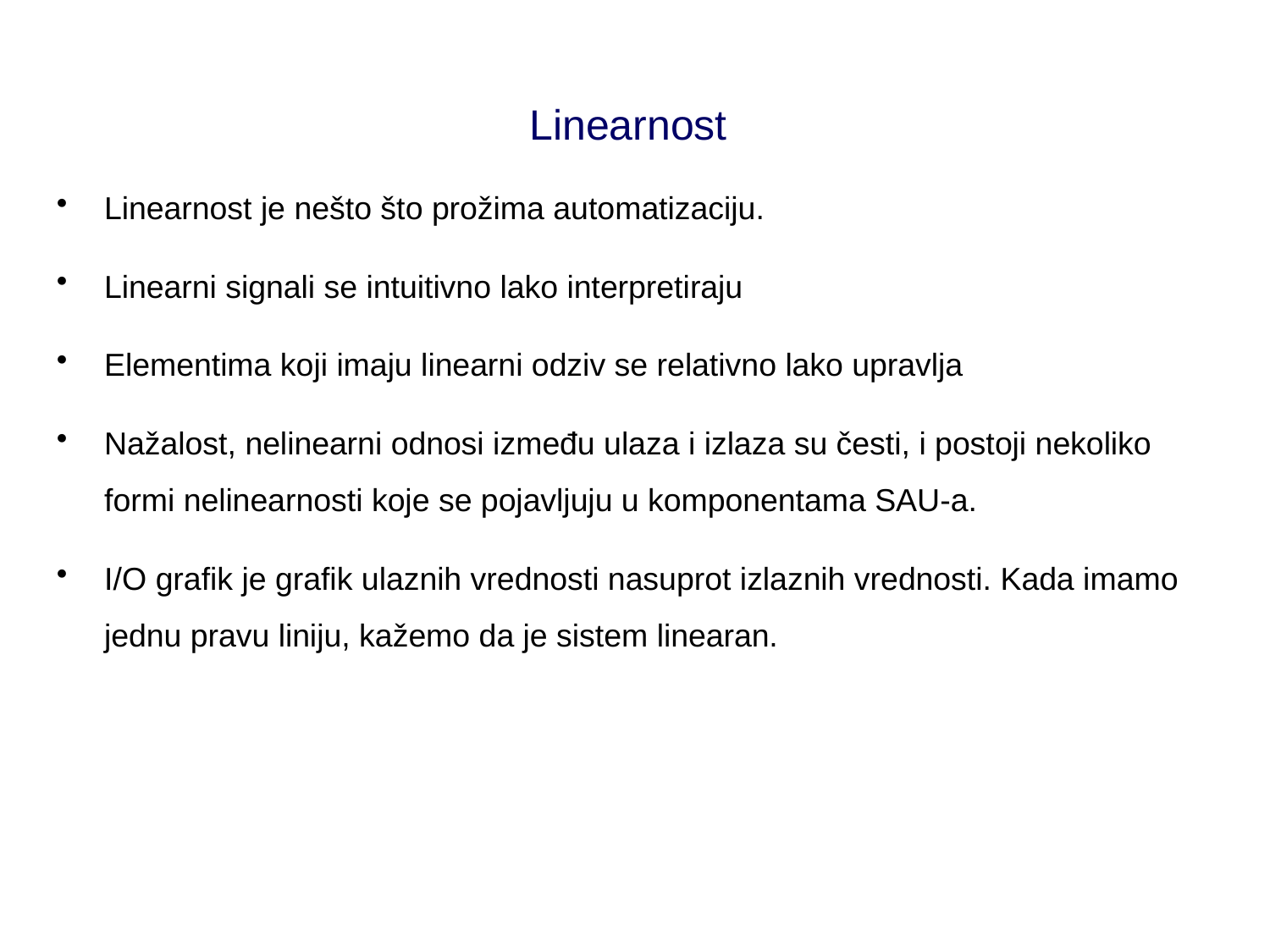

# Linearnost
Linearnost je nešto što prožima automatizaciju.
Linearni signali se intuitivno lako interpretiraju
Elementima koji imaju linearni odziv se relativno lako upravlja
Nažalost, nelinearni odnosi između ulaza i izlaza su česti, i postoji nekoliko formi nelinearnosti koje se pojavljuju u komponentama SAU-a.
I/O grafik je grafik ulaznih vrednosti nasuprot izlaznih vrednosti. Kada imamo jednu pravu liniju, kažemo da je sistem linearan.